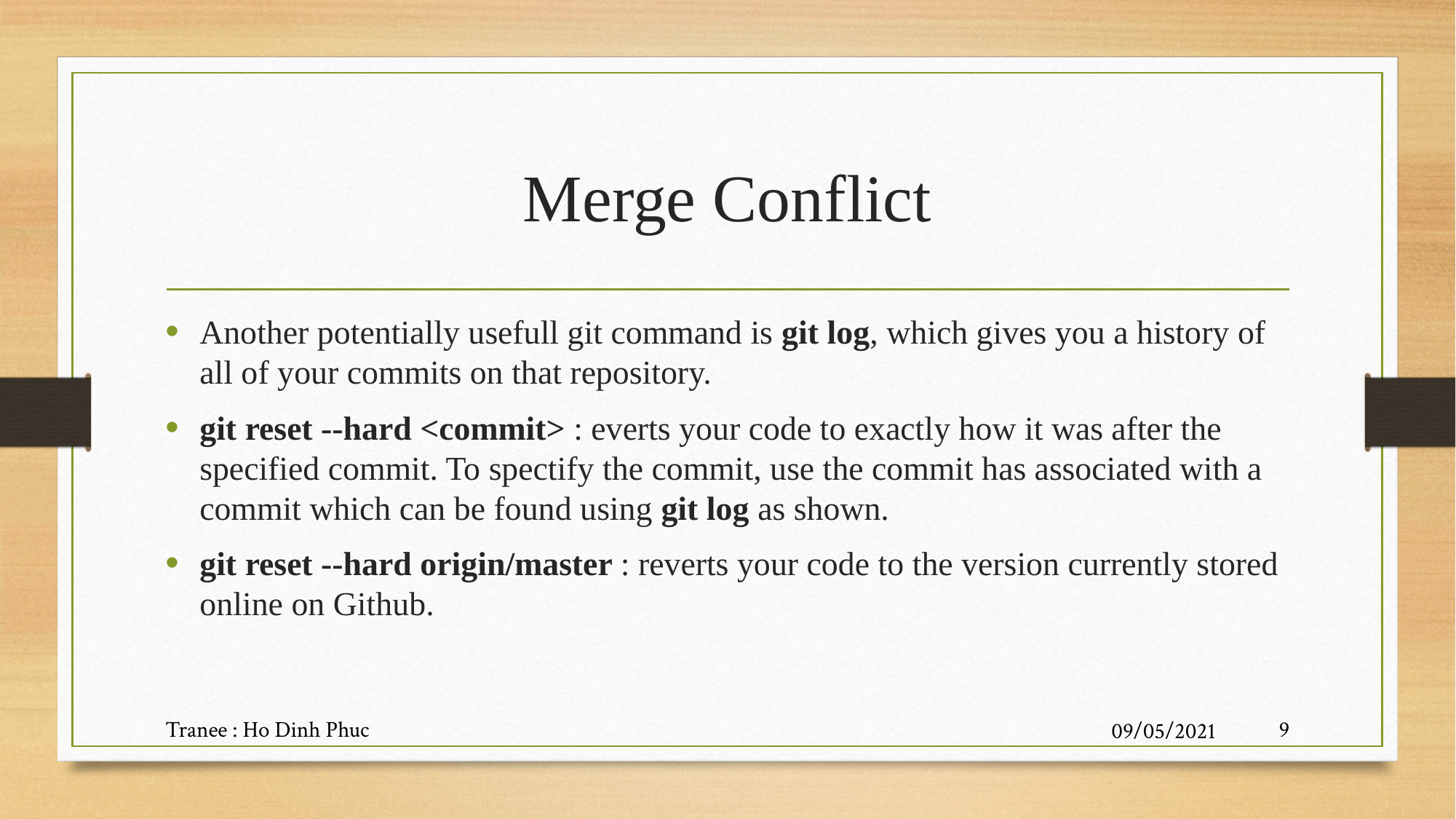

# Merge Conflict
Another potentially usefull git command is git log, which gives you a history of all of your commits on that repository.
git reset --hard <commit> : everts your code to exactly how it was after the specified commit. To spectify the commit, use the commit has associated with a commit which can be found using git log as shown.
git reset --hard origin/master : reverts your code to the version currently stored online on Github.
Tranee : Ho Dinh Phuc
09/05/2021
9